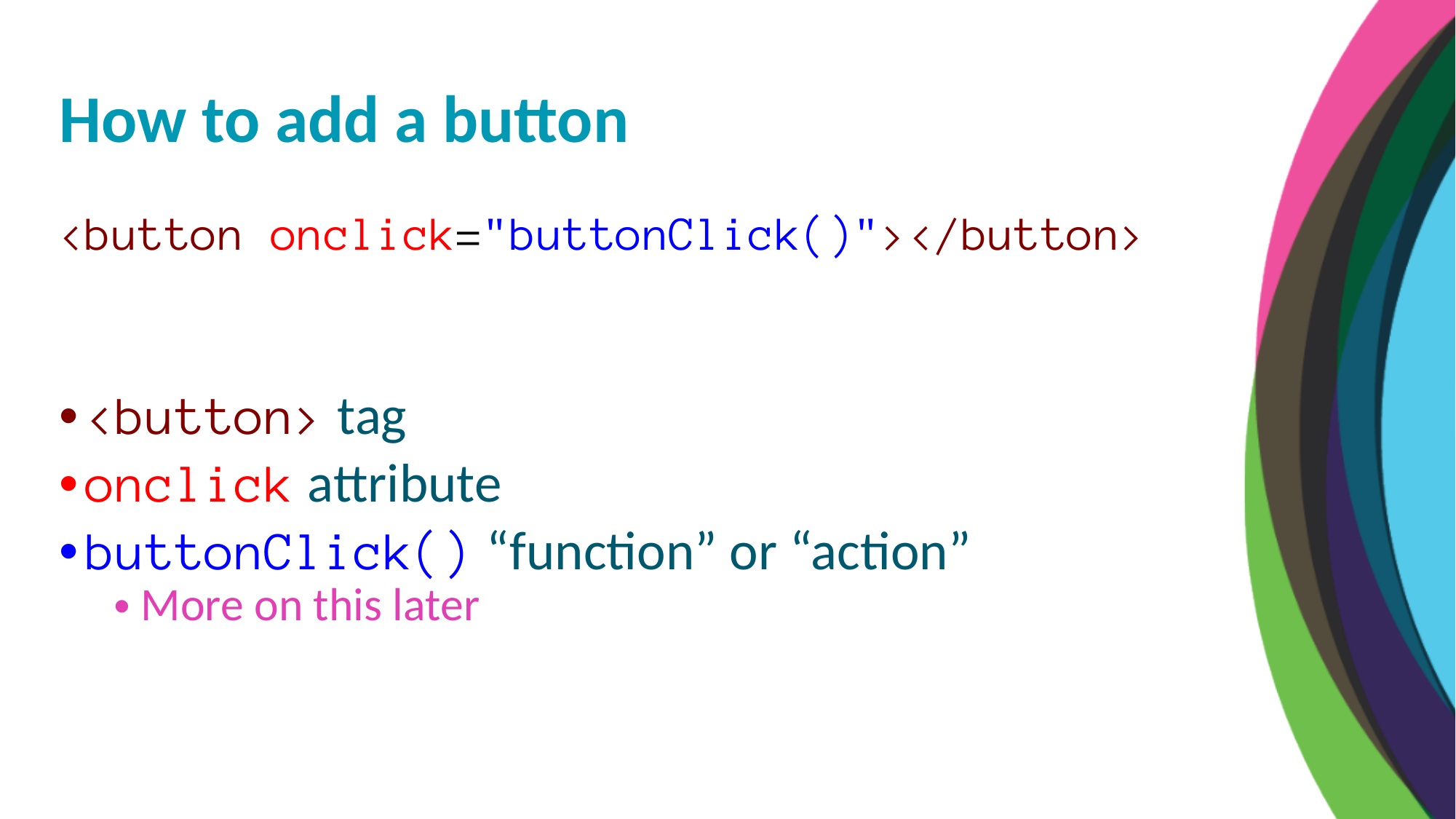

How to add a button
<button onclick="buttonClick()"></button>

<button> tag
onclick attribute
buttonClick() “function” or “action”
More on this later